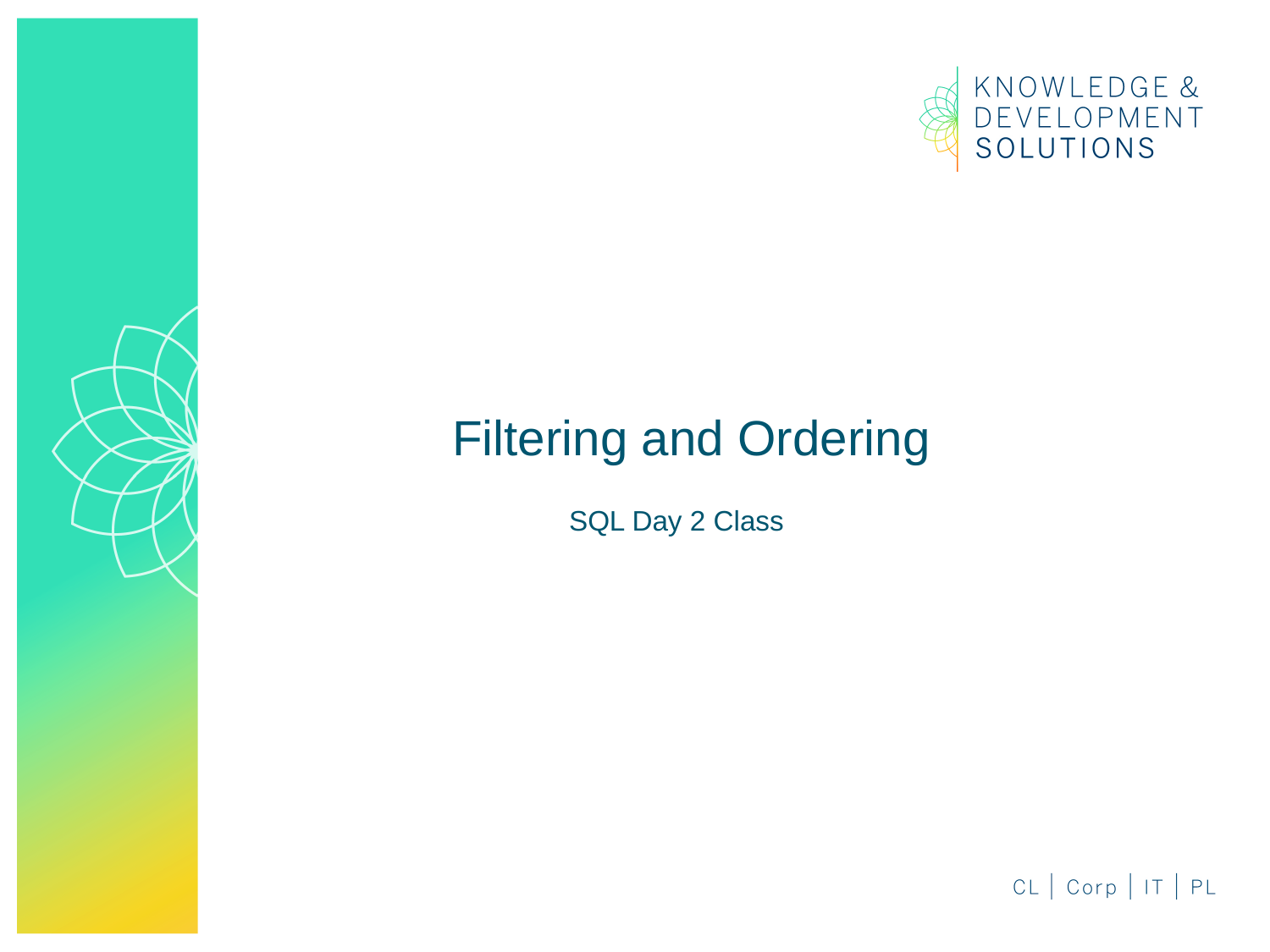

# Filtering and Ordering
SQL Day 2 Class